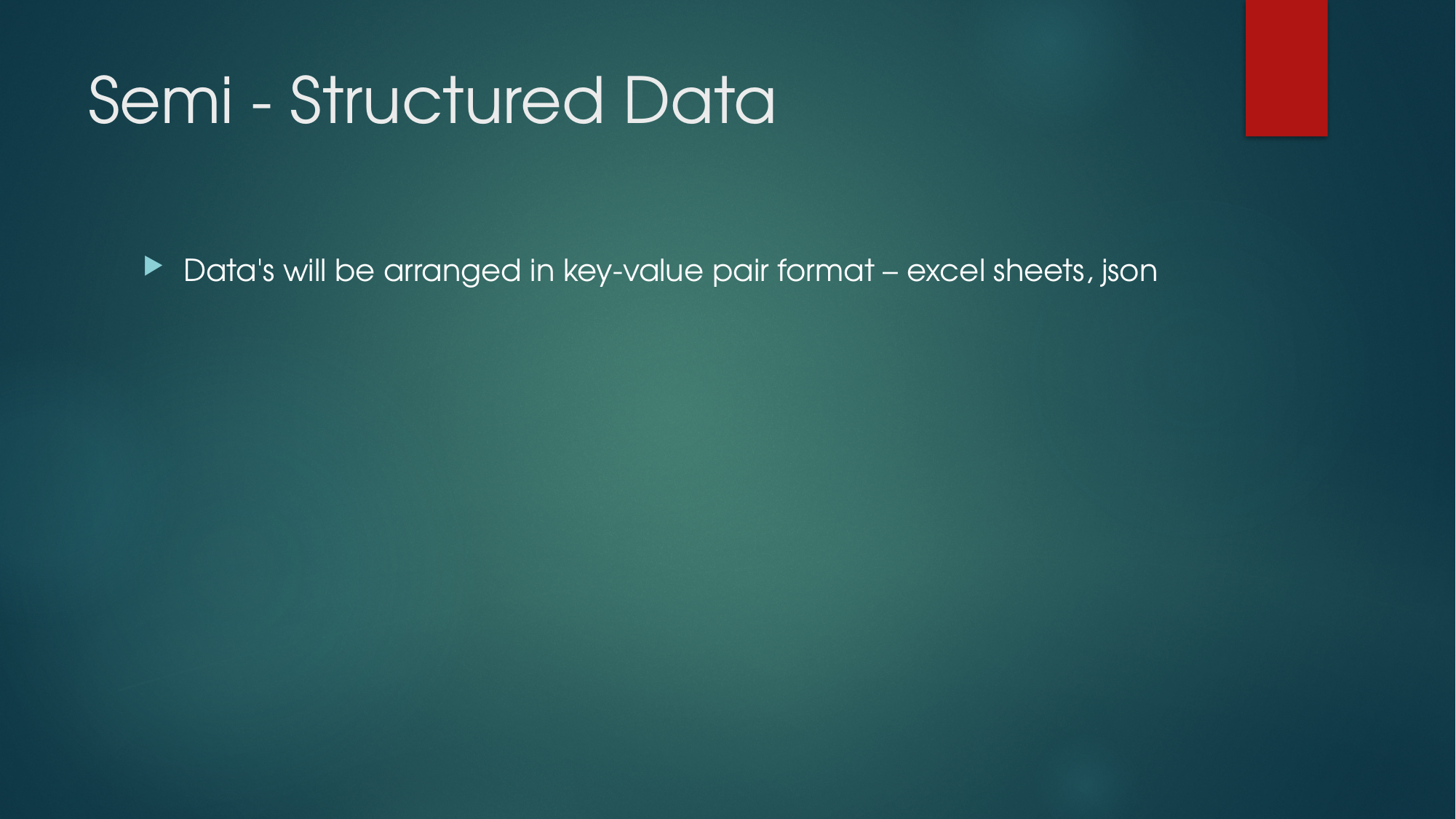

# Semi - Structured Data
Data's will be arranged in key-value pair format – excel sheets, json